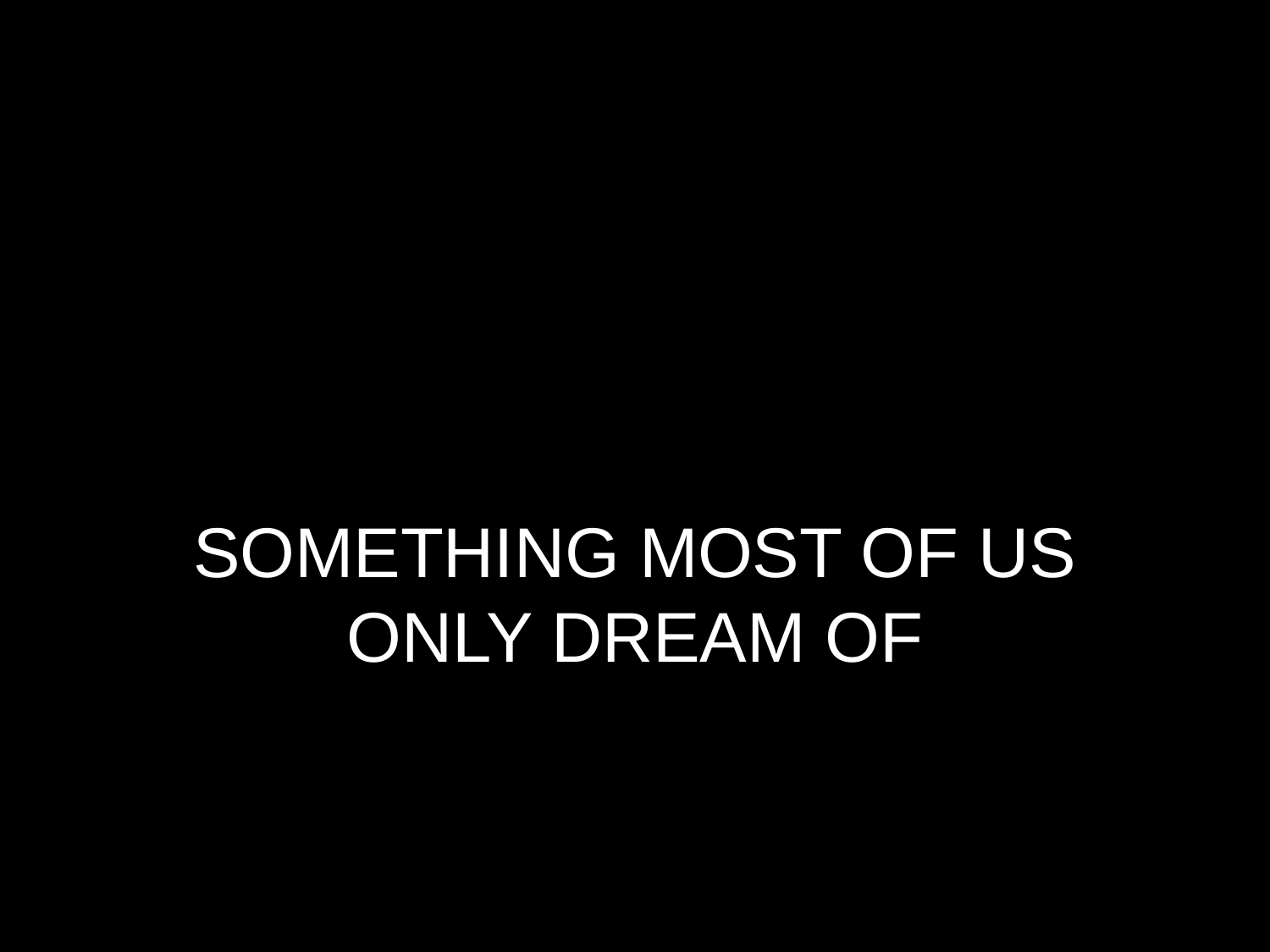

# SOMETHING MOST OF US ONLY DREAM OF